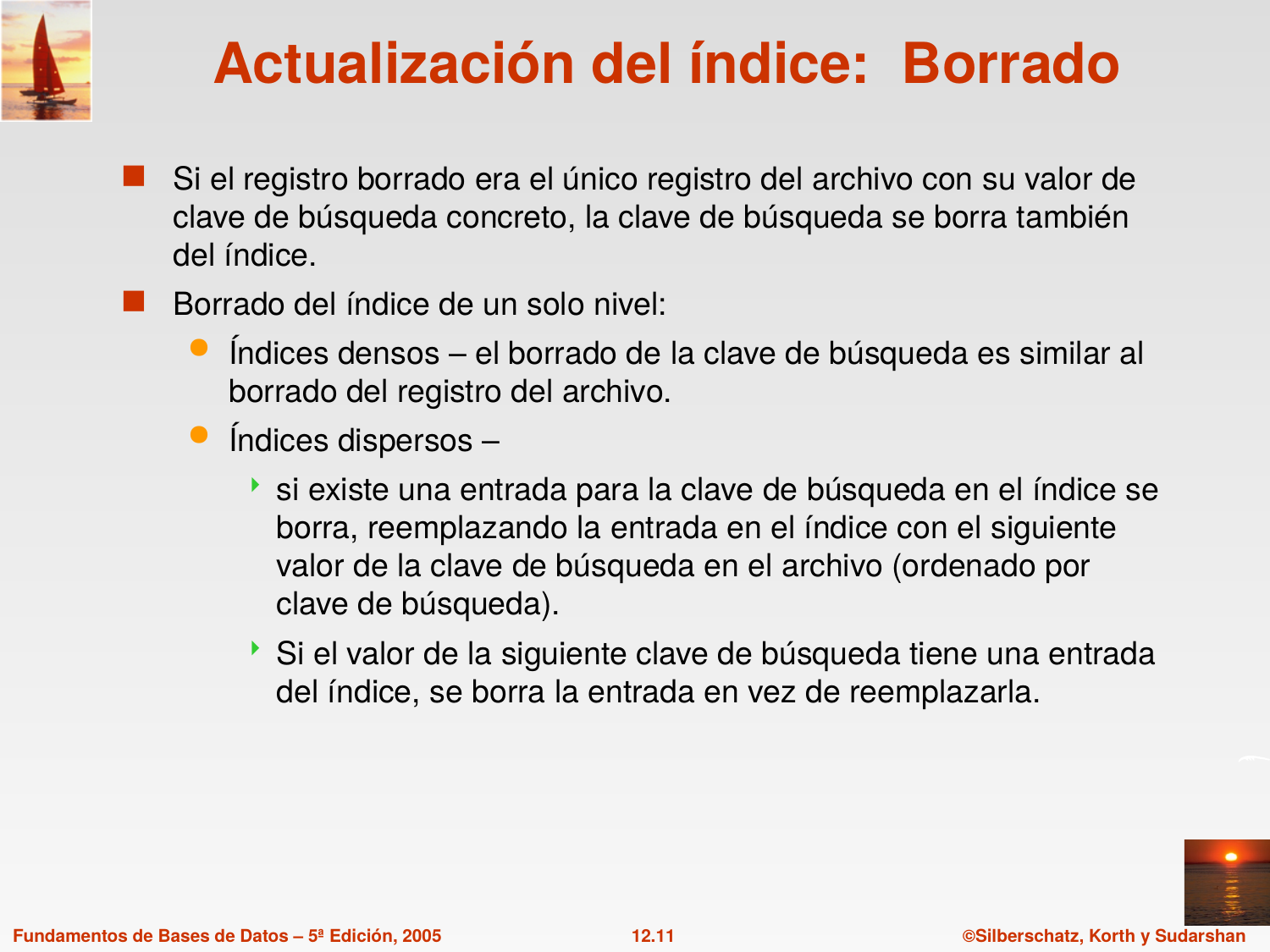

# Actualización del índice:  Borrado
Si el registro borrado era el único registro del archivo con su valor de clave de búsqueda concreto, la clave de búsqueda se borra también del índice.
Borrado del índice de un solo nivel:
Índices densos – el borrado de la clave de búsqueda es similar al borrado del registro del archivo.
Índices dispersos –
si existe una entrada para la clave de búsqueda en el índice se borra, reemplazando la entrada en el índice con el siguiente valor de la clave de búsqueda en el archivo (ordenado por clave de búsqueda).
Si el valor de la siguiente clave de búsqueda tiene una entrada del índice, se borra la entrada en vez de reemplazarla.